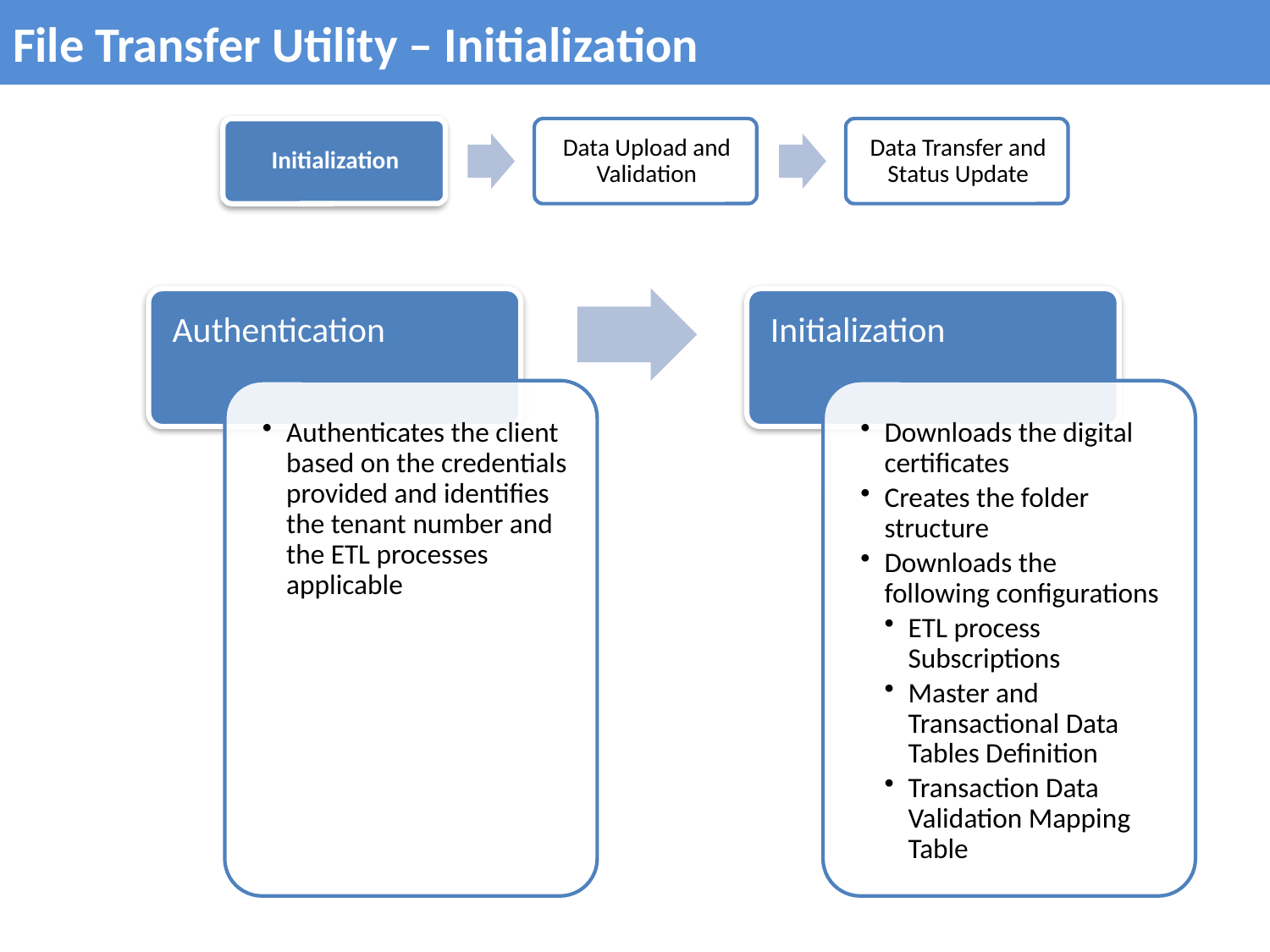

File Transfer Utility – Initialization
Initialization

Data Upload and Validation

Data Transfer and Status Update
Authentication
Authenticates the client based on the credentials provided and identifies the tenant number and the ETL processes applicable

Initialization
Downloads the digital certificates
Creates the folder structure
Downloads the following configurations
ETL process Subscriptions
Master and Transactional Data Tables Definition
Transaction Data Validation Mapping Table